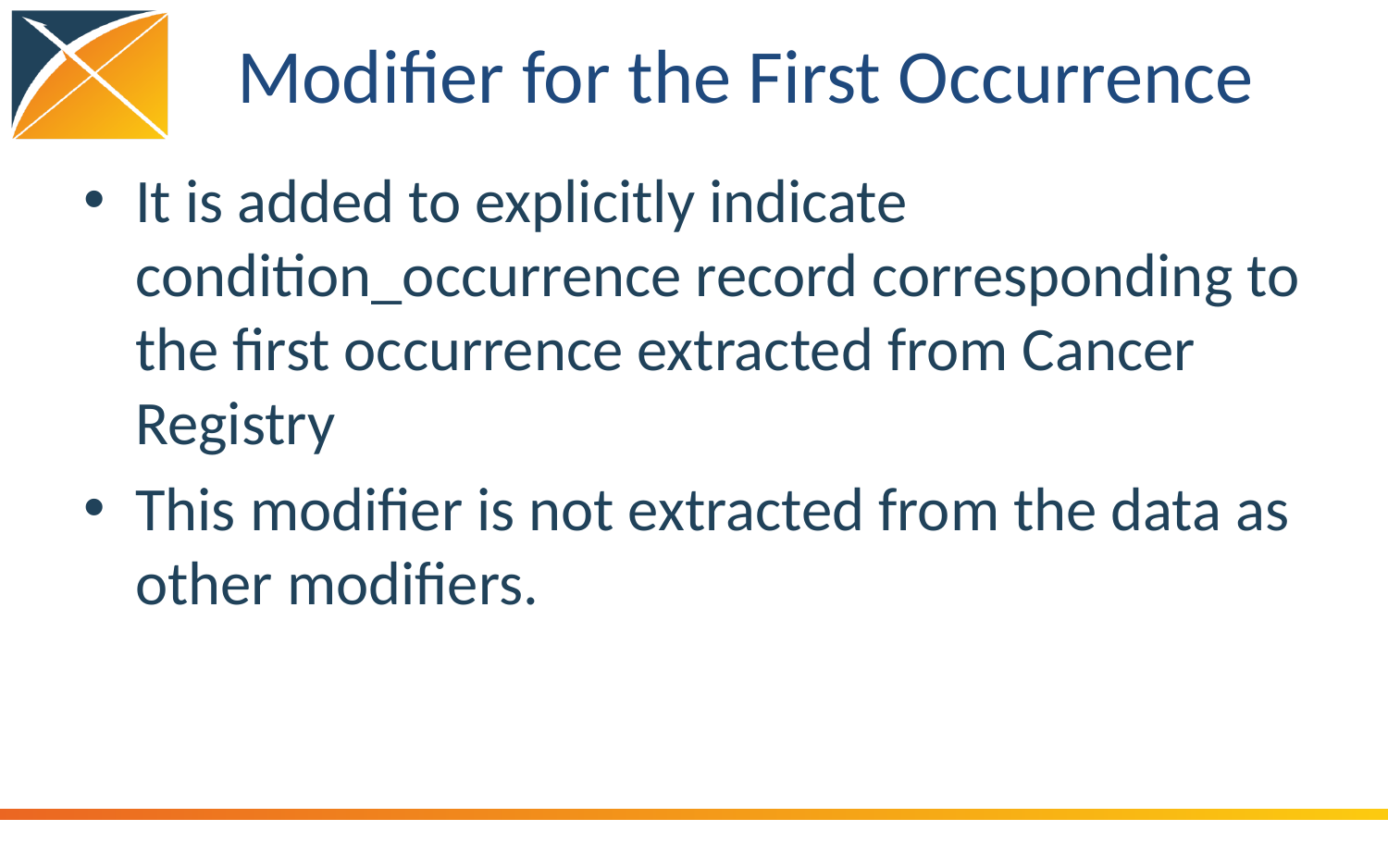

# Modifier for the First Occurrence
It is added to explicitly indicate condition_occurrence record corresponding to the first occurrence extracted from Cancer Registry
This modifier is not extracted from the data as other modifiers.